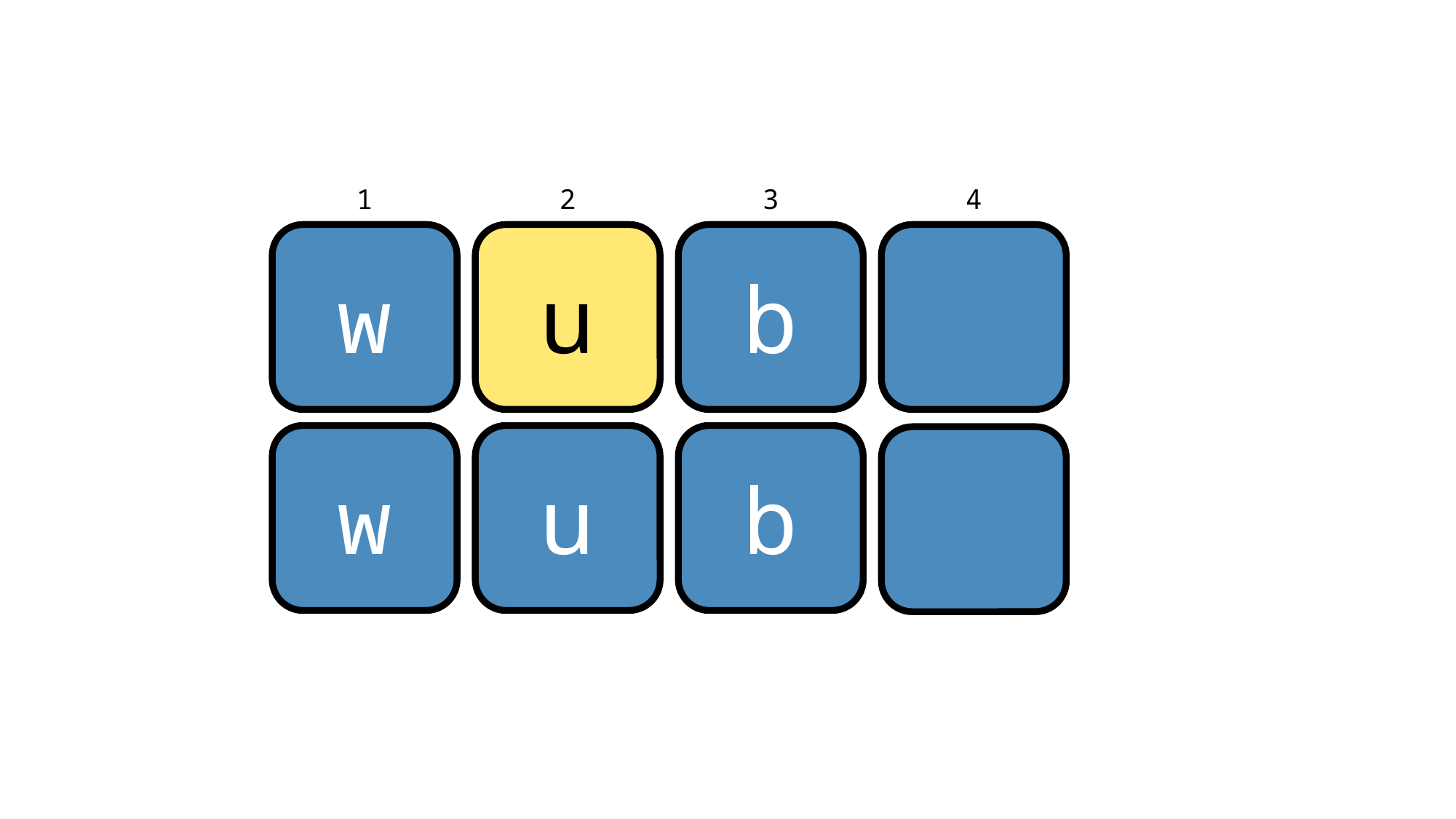

1
2
3
4

w
u
b
u
b
w